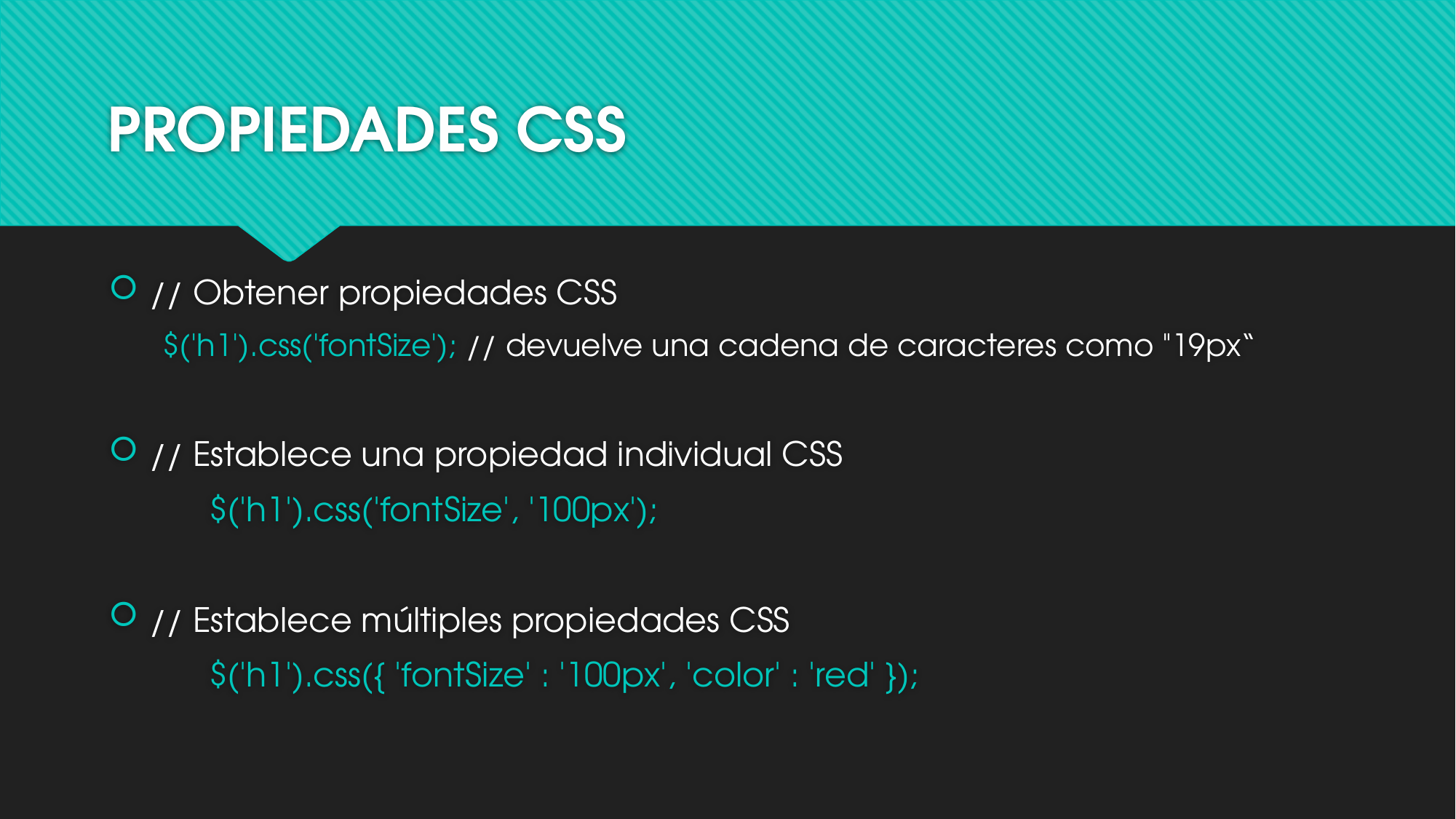

# PROPIEDADES CSS
// Obtener propiedades CSS
$('h1').css('fontSize'); // devuelve una cadena de caracteres como "19px“

// Establece una propiedad individual CSS
	$('h1').css('fontSize', '100px');

// Establece múltiples propiedades CSS
	$('h1').css({ 'fontSize' : '100px', 'color' : 'red' });